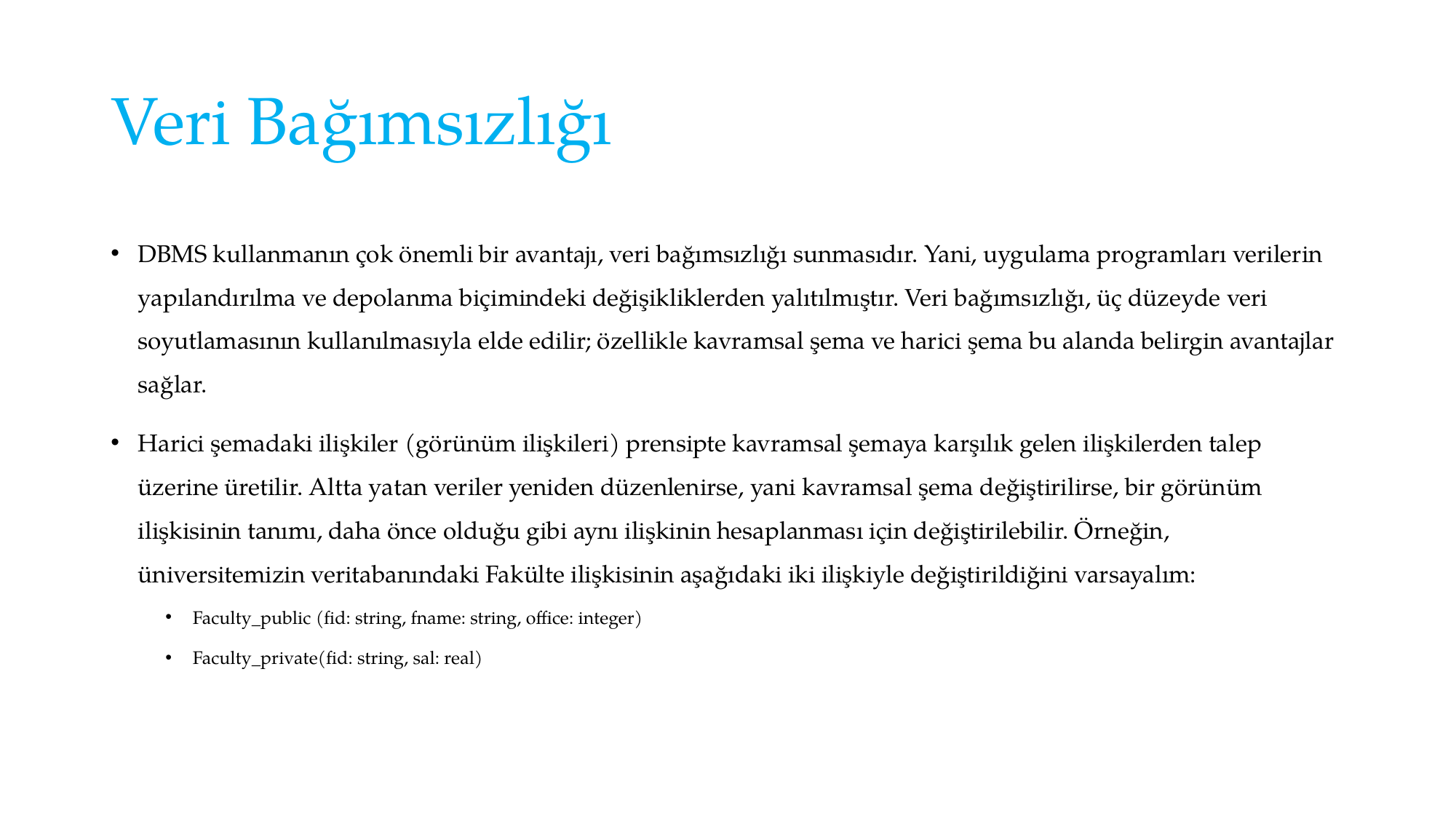

# Veri Bağımsızlığı
DBMS kullanmanın çok önemli bir avantajı, veri bağımsızlığı sunmasıdır. Yani, uygulama programları verilerin yapılandırılma ve depolanma biçimindeki değişikliklerden yalıtılmıştır. Veri bağımsızlığı, üç düzeyde veri soyutlamasının kullanılmasıyla elde edilir; özellikle kavramsal şema ve harici şema bu alanda belirgin avantajlar sağlar.
Harici şemadaki ilişkiler (görünüm ilişkileri) prensipte kavramsal şemaya karşılık gelen ilişkilerden talep üzerine üretilir. Altta yatan veriler yeniden düzenlenirse, yani kavramsal şema değiştirilirse, bir görünüm ilişkisinin tanımı, daha önce olduğu gibi aynı ilişkinin hesaplanması için değiştirilebilir. Örneğin, üniversitemizin veritabanındaki Fakülte ilişkisinin aşağıdaki iki ilişkiyle değiştirildiğini varsayalım:
Faculty_public (fid: string, fname: string, office: integer)
Faculty_private(fid: string, sal: real)